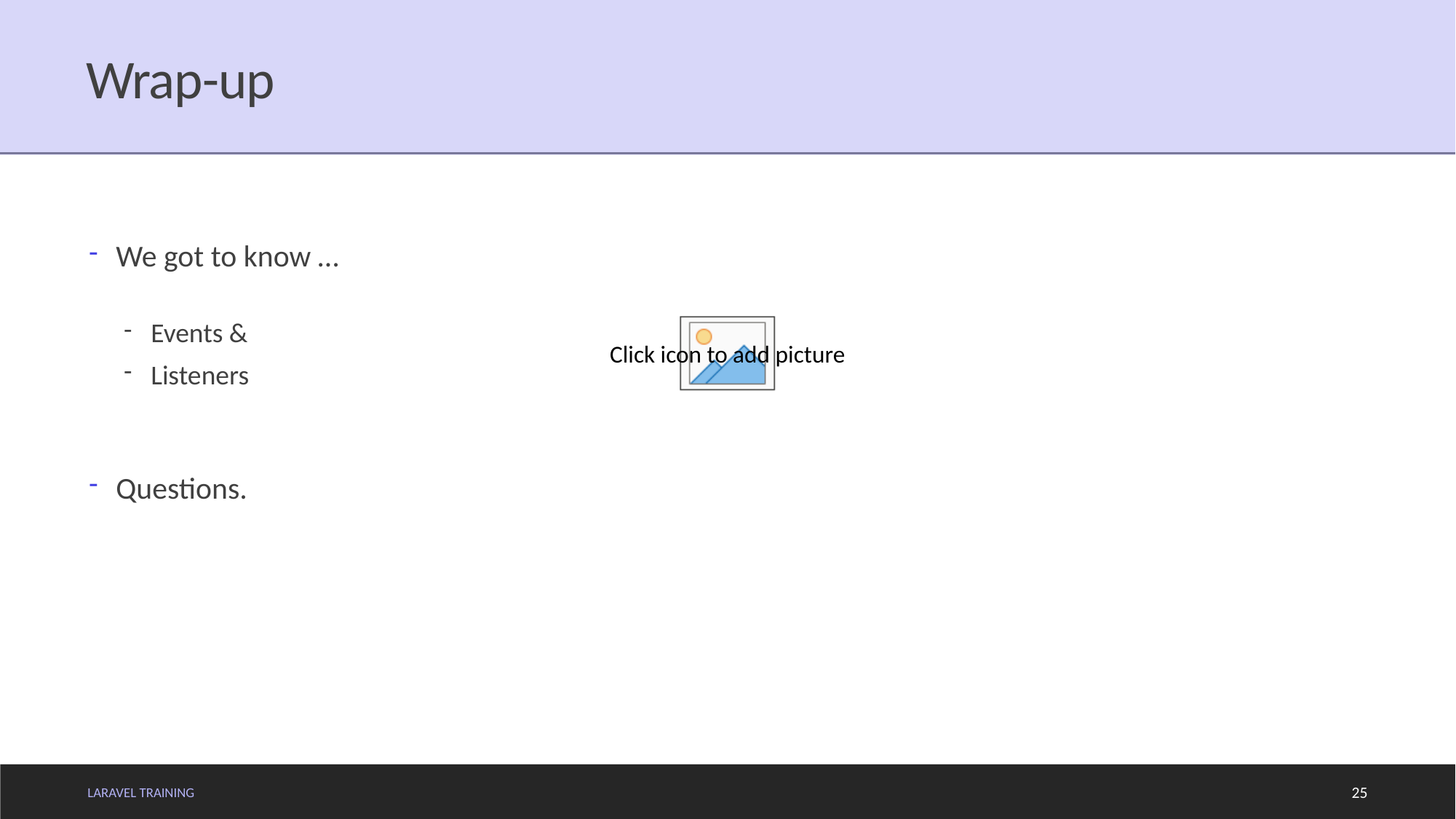

# Wrap-up

We got to know …
Events &
Listeners

Questions.

LARAVEL TRAINING
25